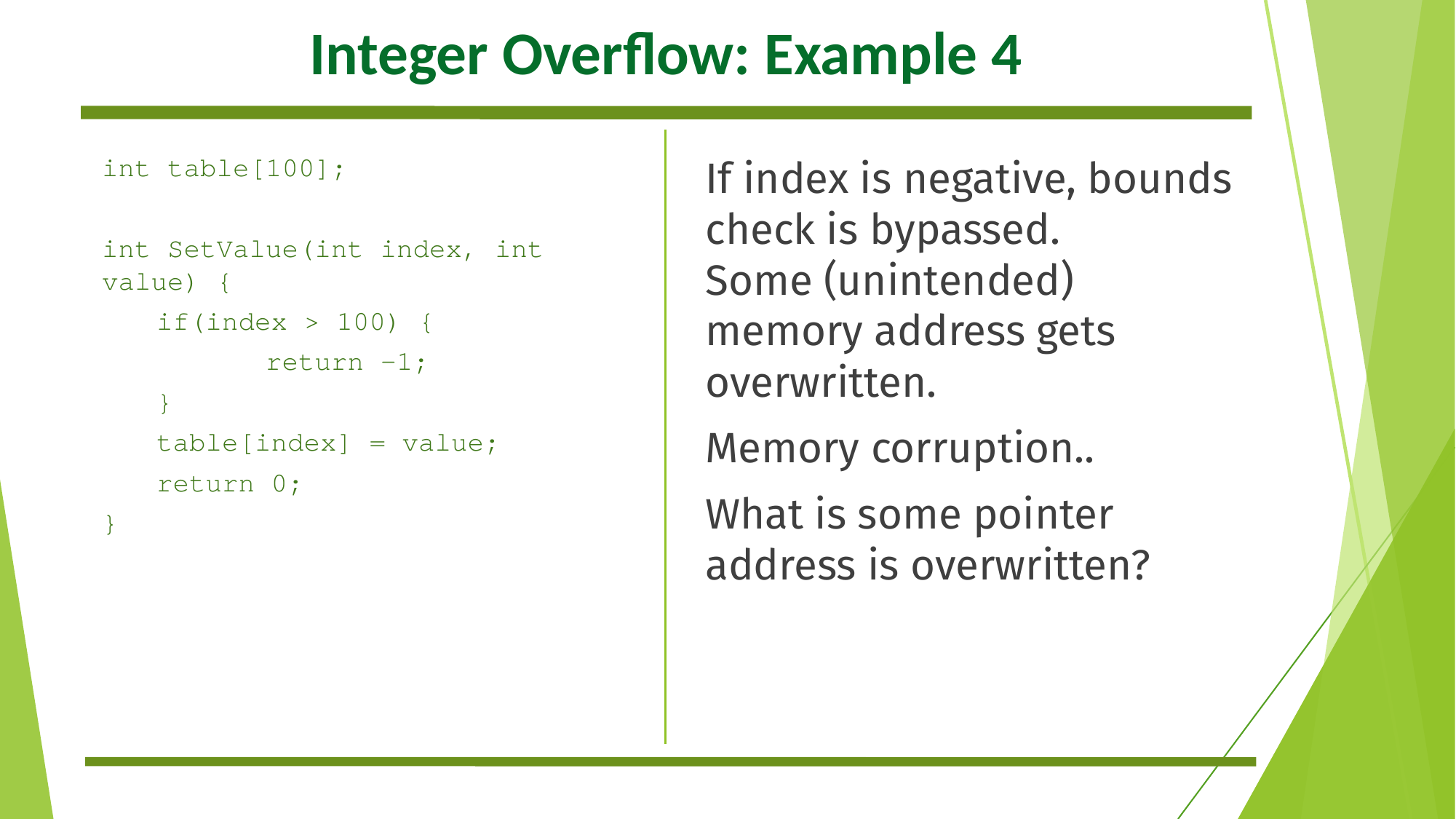

# Integer Overflow: Example 4
int table[100];

int SetValue(int index, int value) {
if(index > 100) {
	return -1;
}
table[index] = value;
return 0;
}

If index is negative, bounds check is bypassed.
Some (unintended) memory address gets overwritten.
Memory corruption..
What is some pointer address is overwritten?